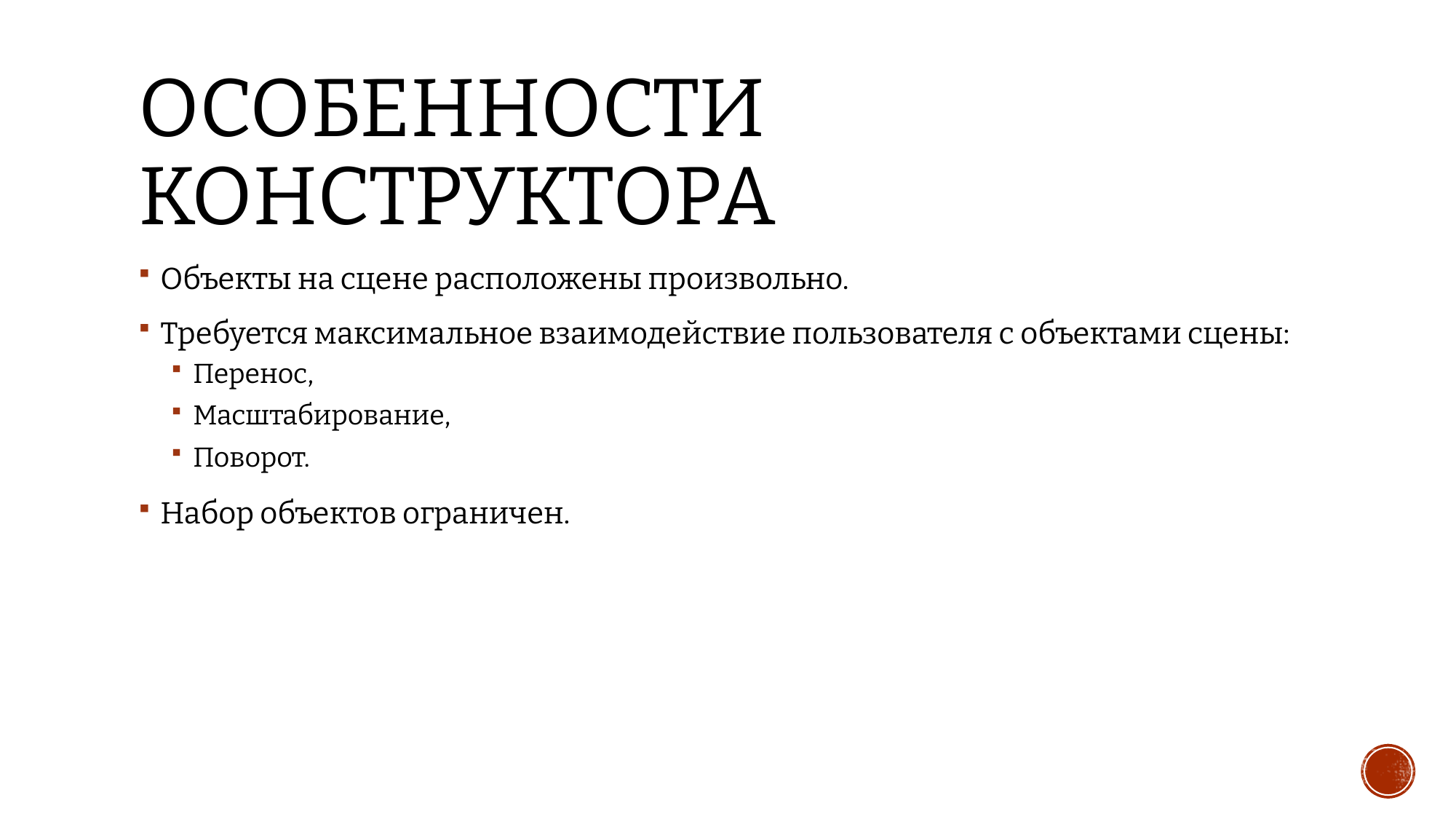

# Особенности конструктора
Объекты на сцене расположены произвольно.
Требуется максимальное взаимодействие пользователя с объектами сцены:
Перенос,
Масштабирование,
Поворот.
Набор объектов ограничен.